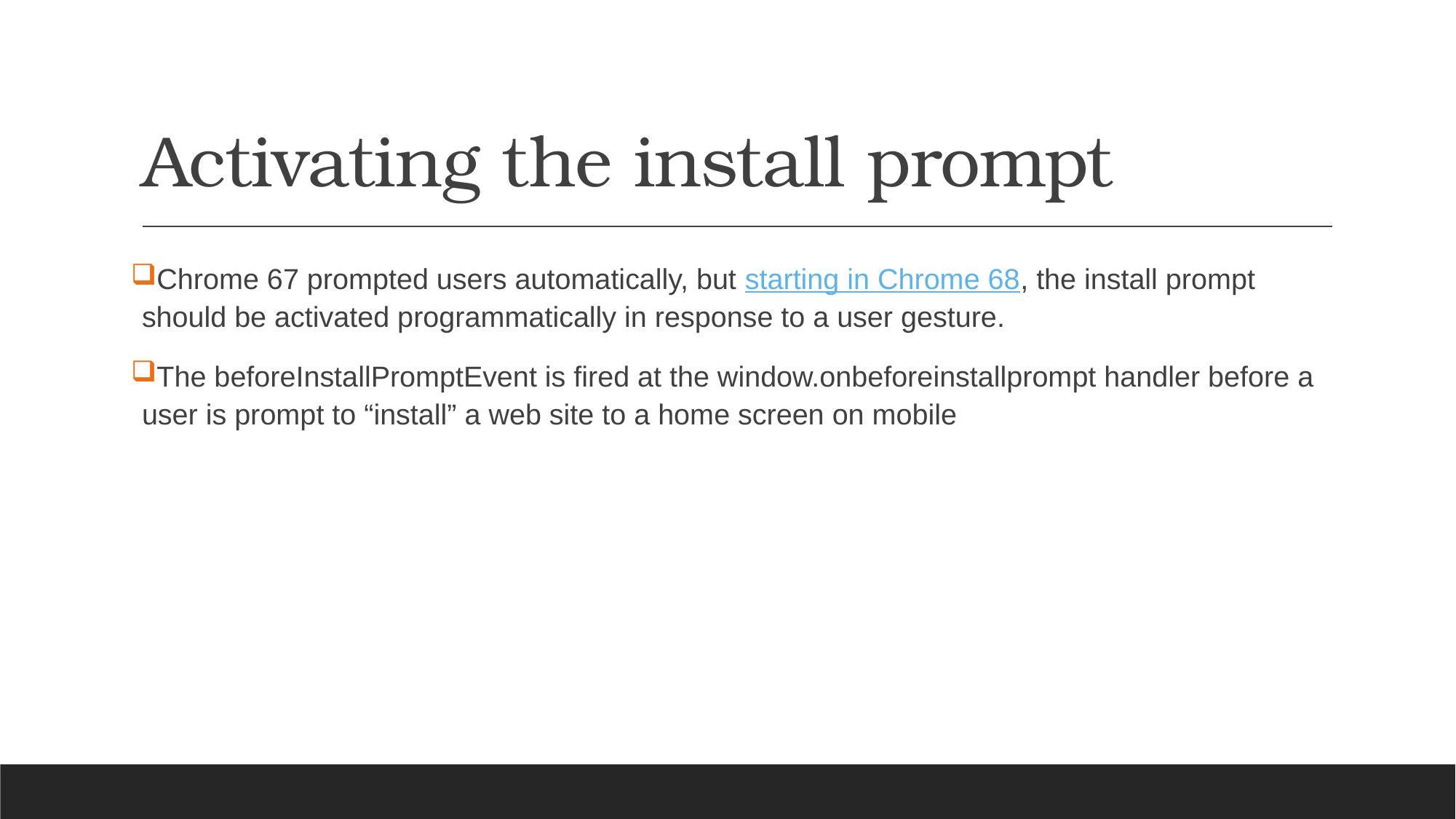

# Activating the install prompt
Chrome 67 prompted users automatically, but starting in Chrome 68, the install prompt should be activated programmatically in response to a user gesture.
The beforeInstallPromptEvent is fired at the window.onbeforeinstallprompt handler before a user is prompt to “install” a web site to a home screen on mobile